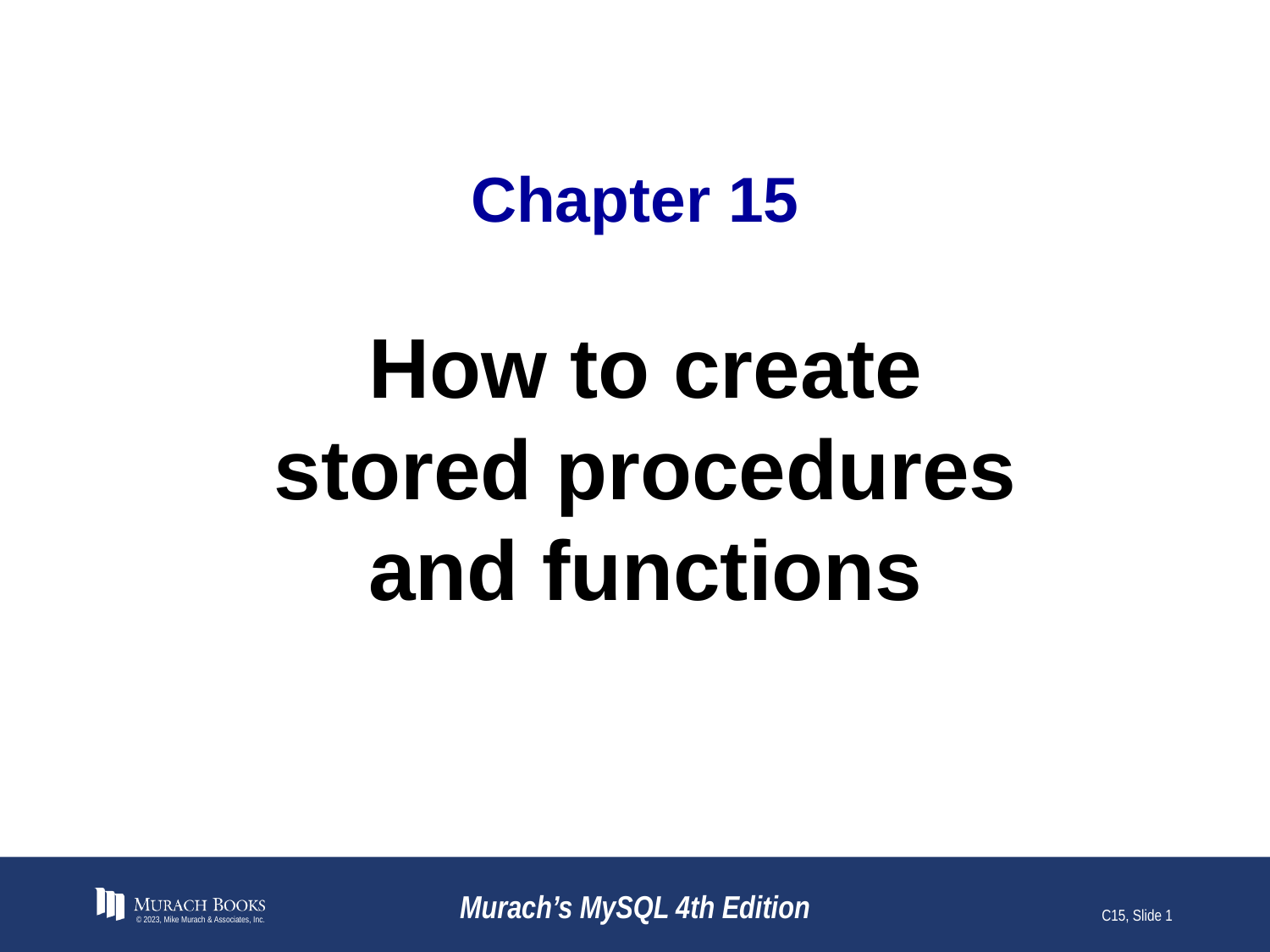

# Chapter 15
How to create
stored procedures
and functions
© 2023, Mike Murach & Associates, Inc.
Murach’s MySQL 4th Edition

C15, Slide 1